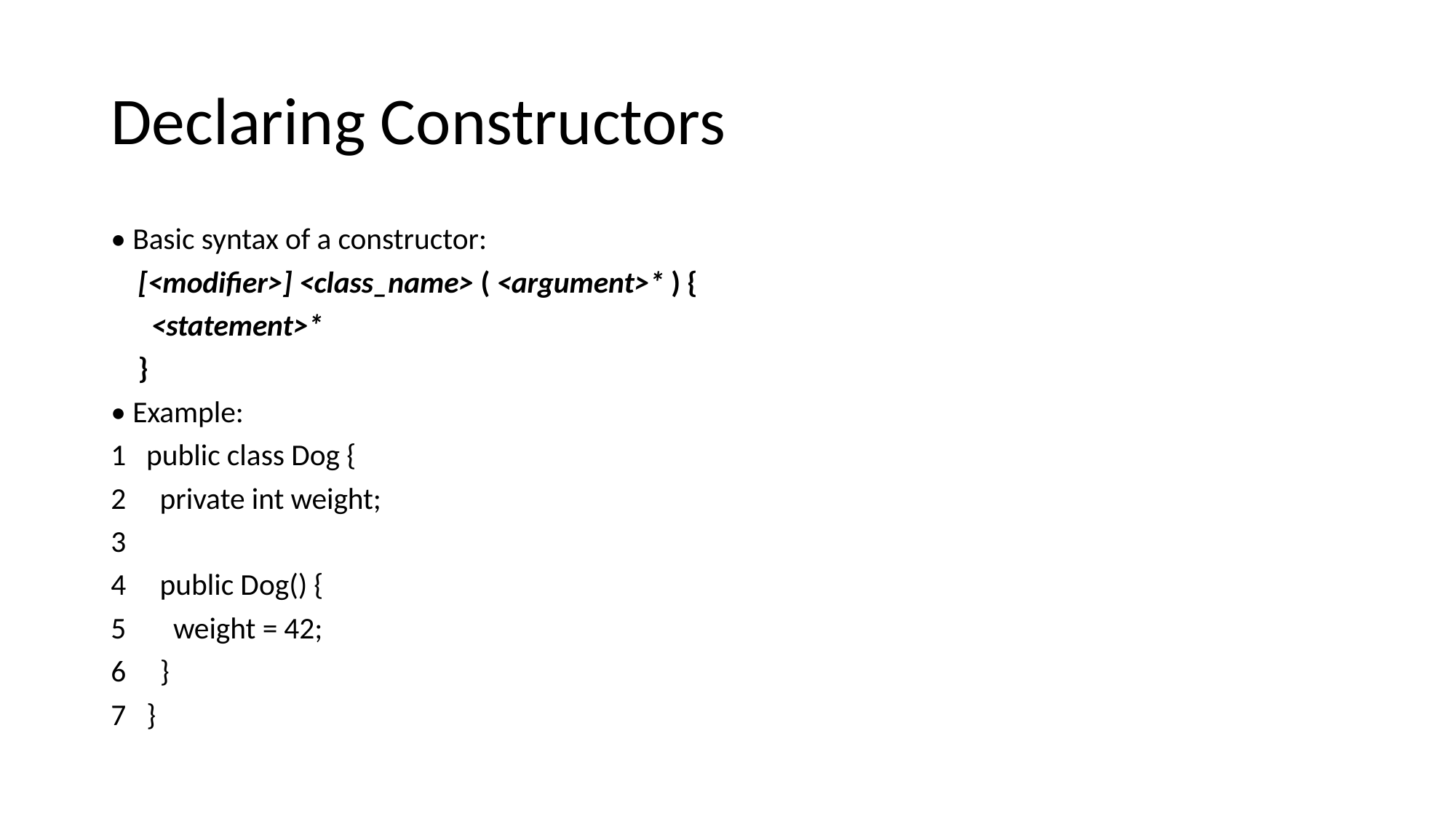

# Declaring Constructors
• Basic syntax of a constructor:
    [<modifier>] <class_name> ( <argument>* ) {
      <statement>*
    }
• Example:
1   public class Dog {
2     private int weight;
3
4     public Dog() {
5       weight = 42;
6     }
7   }